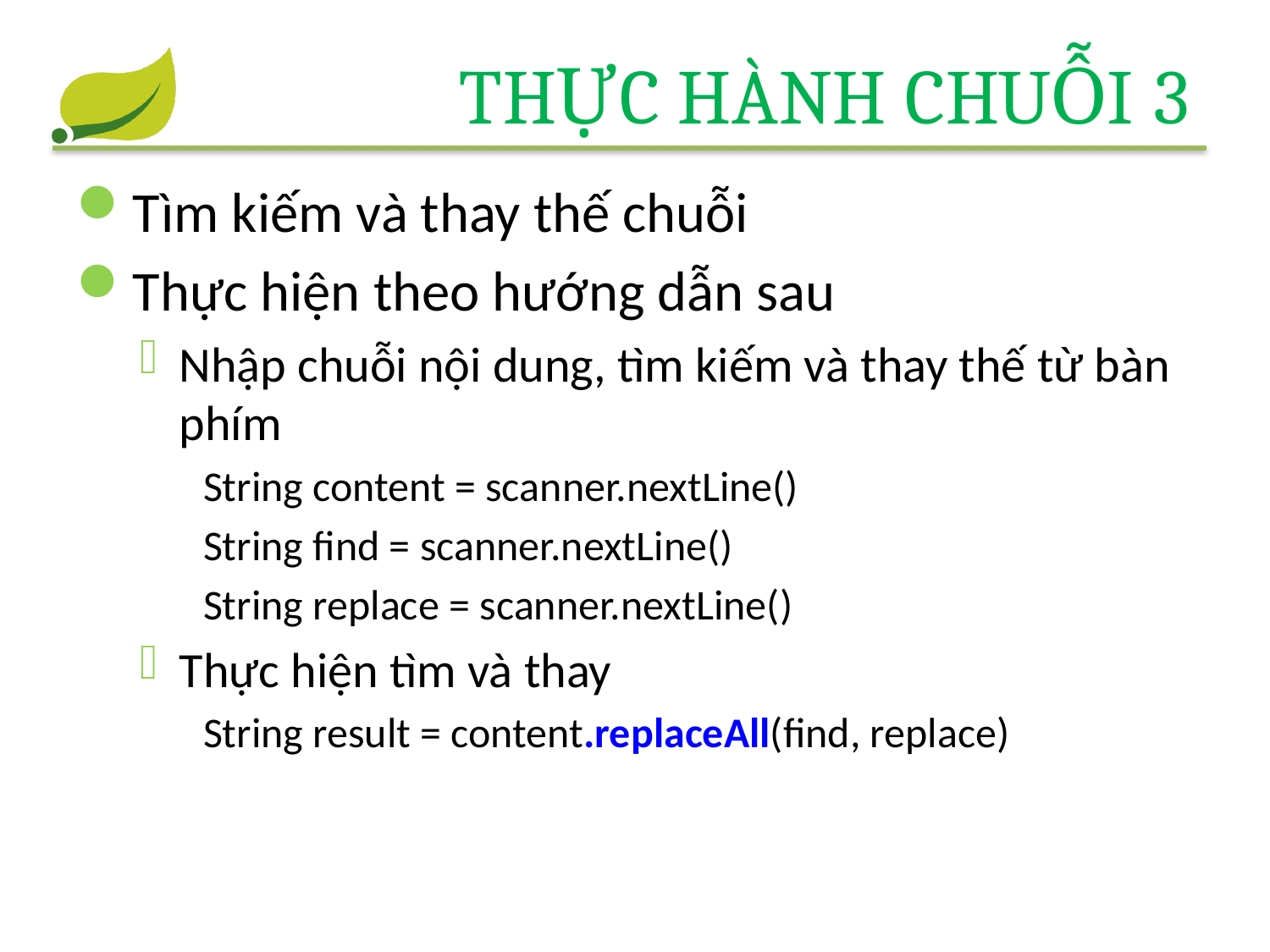

# Thực hành chuỗi 3
Tìm kiếm và thay thế chuỗi
Thực hiện theo hướng dẫn sau
Nhập chuỗi nội dung, tìm kiếm và thay thế từ bàn phím
String content = scanner.nextLine()
String find = scanner.nextLine()
String replace = scanner.nextLine()
Thực hiện tìm và thay
String result = content.replaceAll(find, replace)